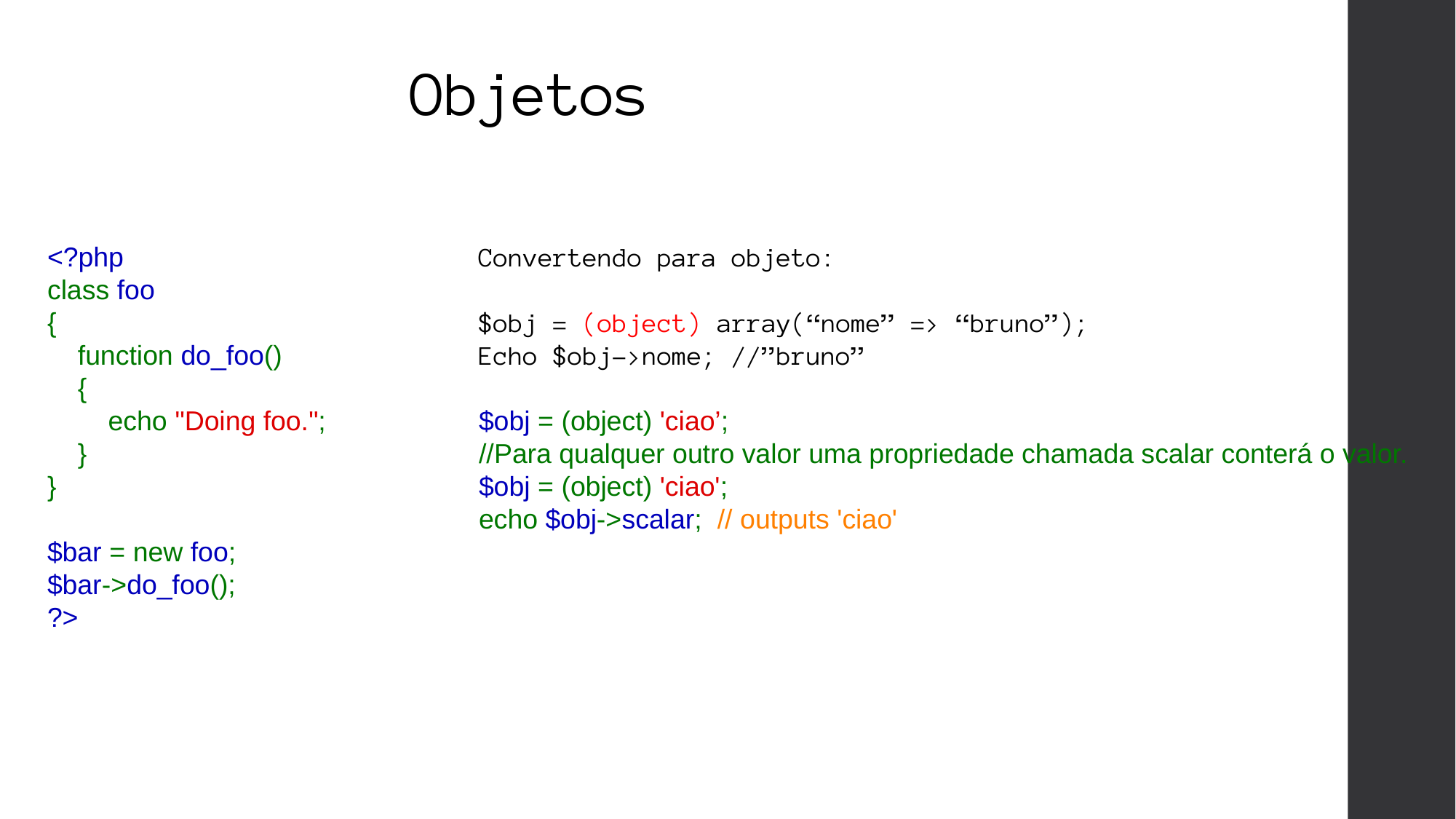

# Objetos
<?php
class foo
{
    function do_foo()
    {
        echo "Doing foo.";
    }
}
$bar = new foo;
$bar->do_foo();
?>
Convertendo para objeto:

$obj = (object) array(“nome” => “bruno”);
Echo $obj->nome; //”bruno”

$obj = (object) 'ciao’;
//Para qualquer outro valor uma propriedade chamada scalar conterá o valor.
$obj = (object) 'ciao';
echo $obj->scalar;  // outputs 'ciao'